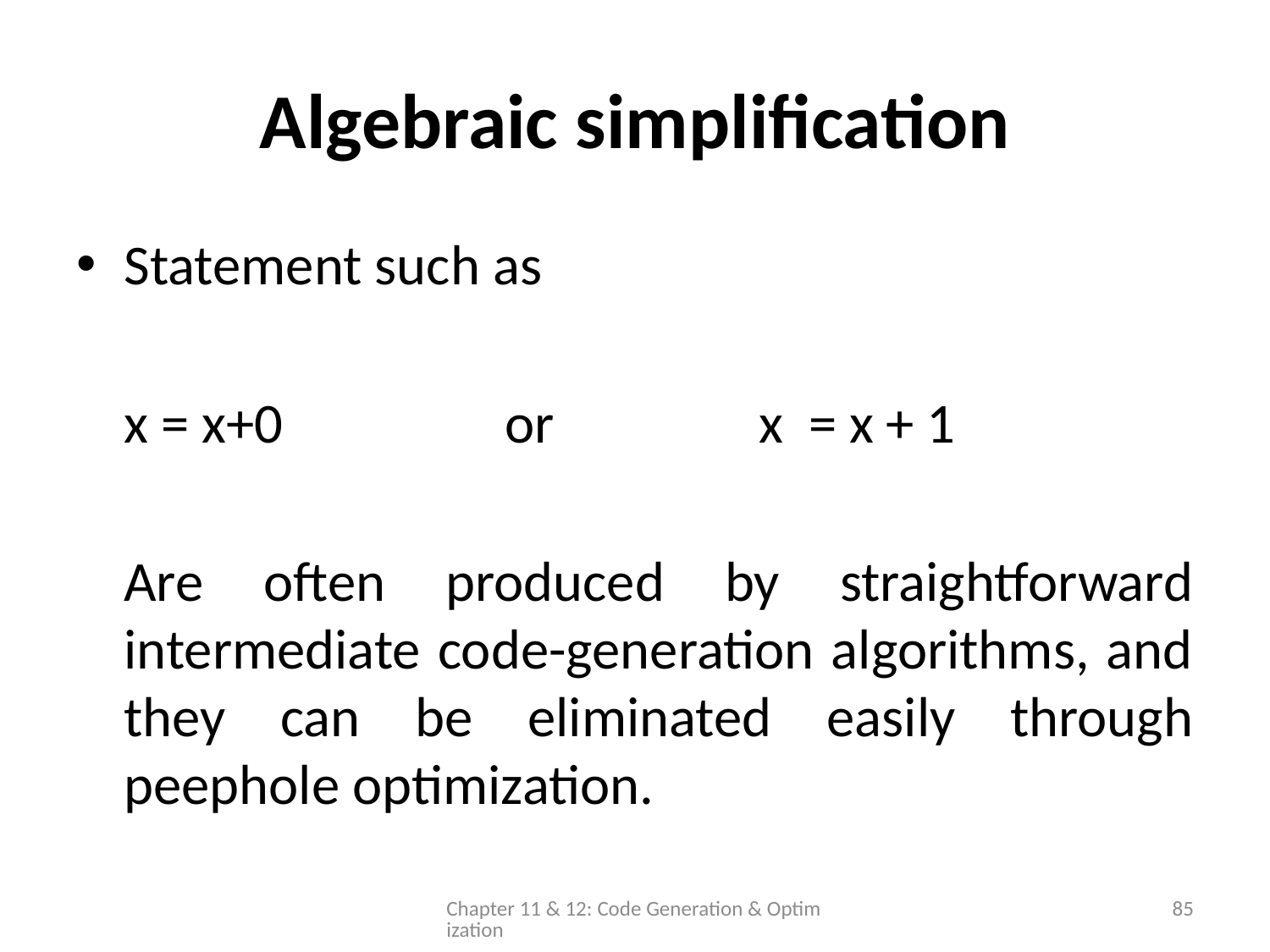

# Algebraic simplification
Statement such as

	x = x+0		or		x  = x	+ 1

	Are often produced by straightforward intermediate code-generation algorithms, and they can be eliminated easily through peephole optimization.

Chapter 11 & 12: Code Generation & Optimization
85